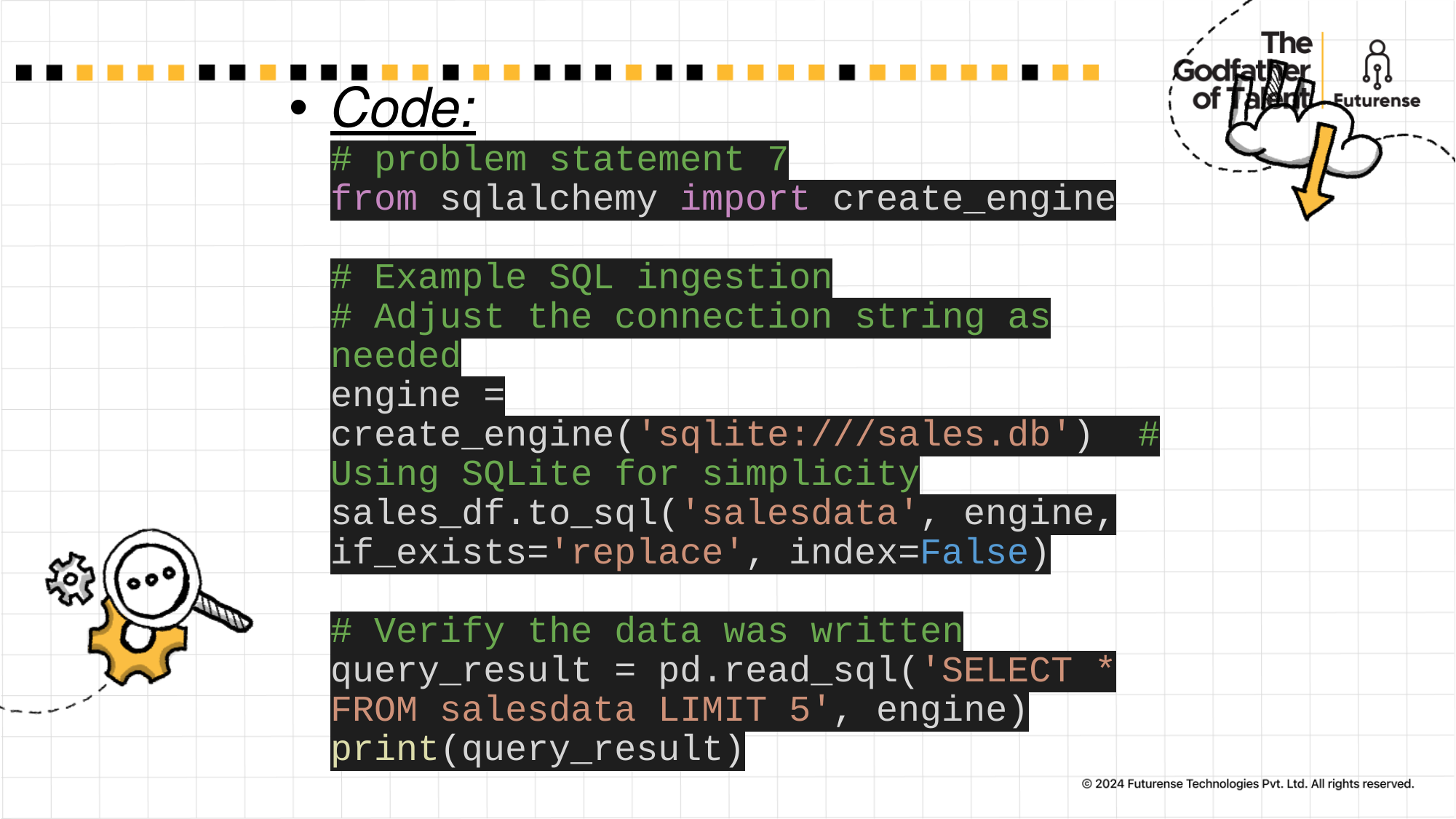

# Code: # problem statement 7 from sqlalchemy import create_engine # Example SQL ingestion # Adjust the connection string as needed engine = create_engine('sqlite:///sales.db')  # Using SQLite for simplicity sales_df.to_sql('salesdata', engine, if_exists='replace', index=False) # Verify the data was written query_result = pd.read_sql('SELECT * FROM salesdata LIMIT 5', engine) print(query_result)